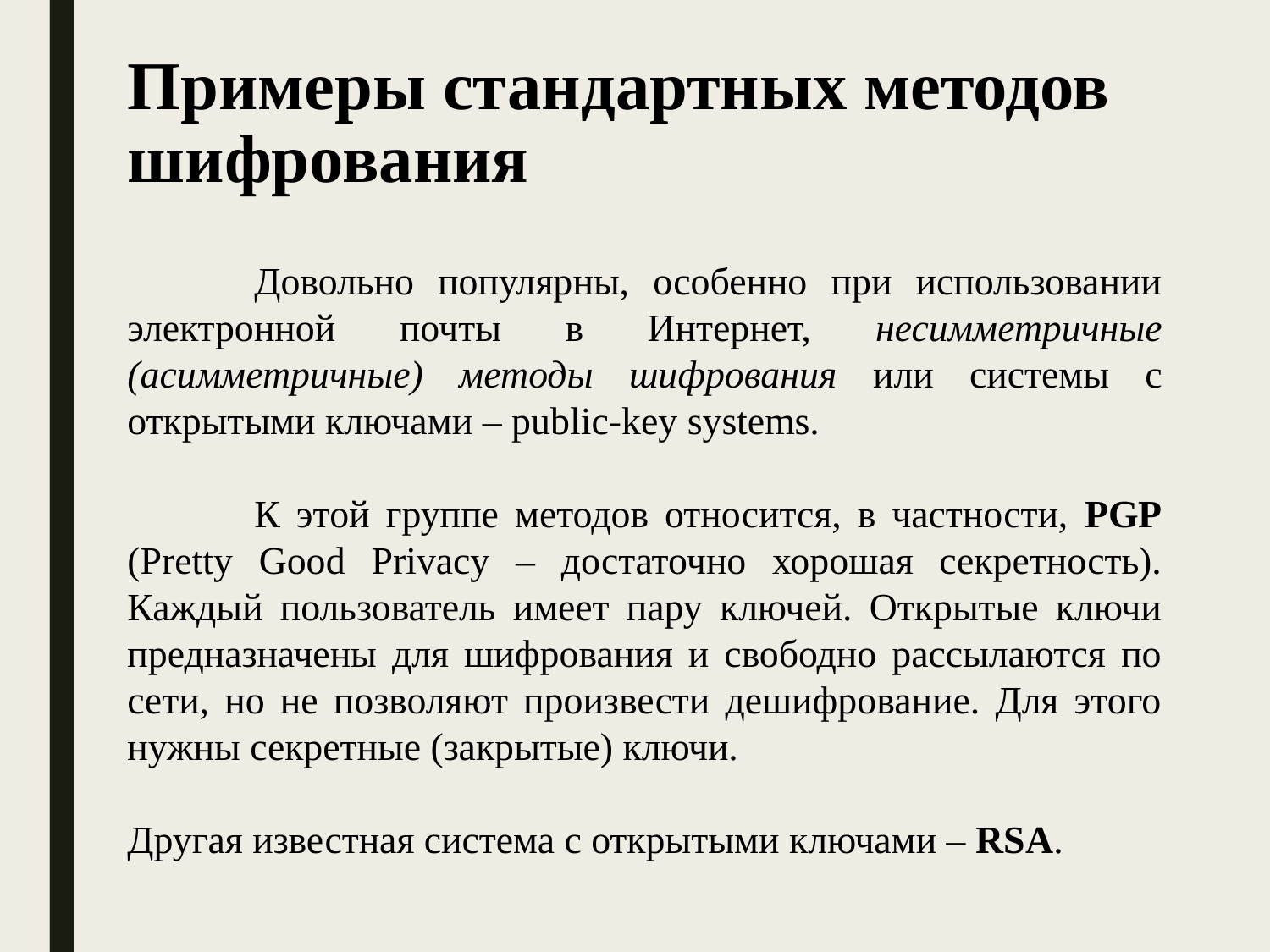

# Примеры стандартных методов шифрования
	Довольно популярны, особенно при использовании электронной почты в Интернет, несимметричные (асимметричные) методы шифрования или системы с открытыми ключами – public-key systems.

	К этой группе методов относится, в частности, PGP (Pretty Good Privacy – достаточно хорошая секретность). Каждый пользователь имеет пару ключей. Открытые ключи предназначены для шифрования и свободно рассылаются по сети, но не позволяют произвести дешифрование. Для этого нужны секретные (закрытые) ключи.

Другая известная система с открытыми ключами – RSA.